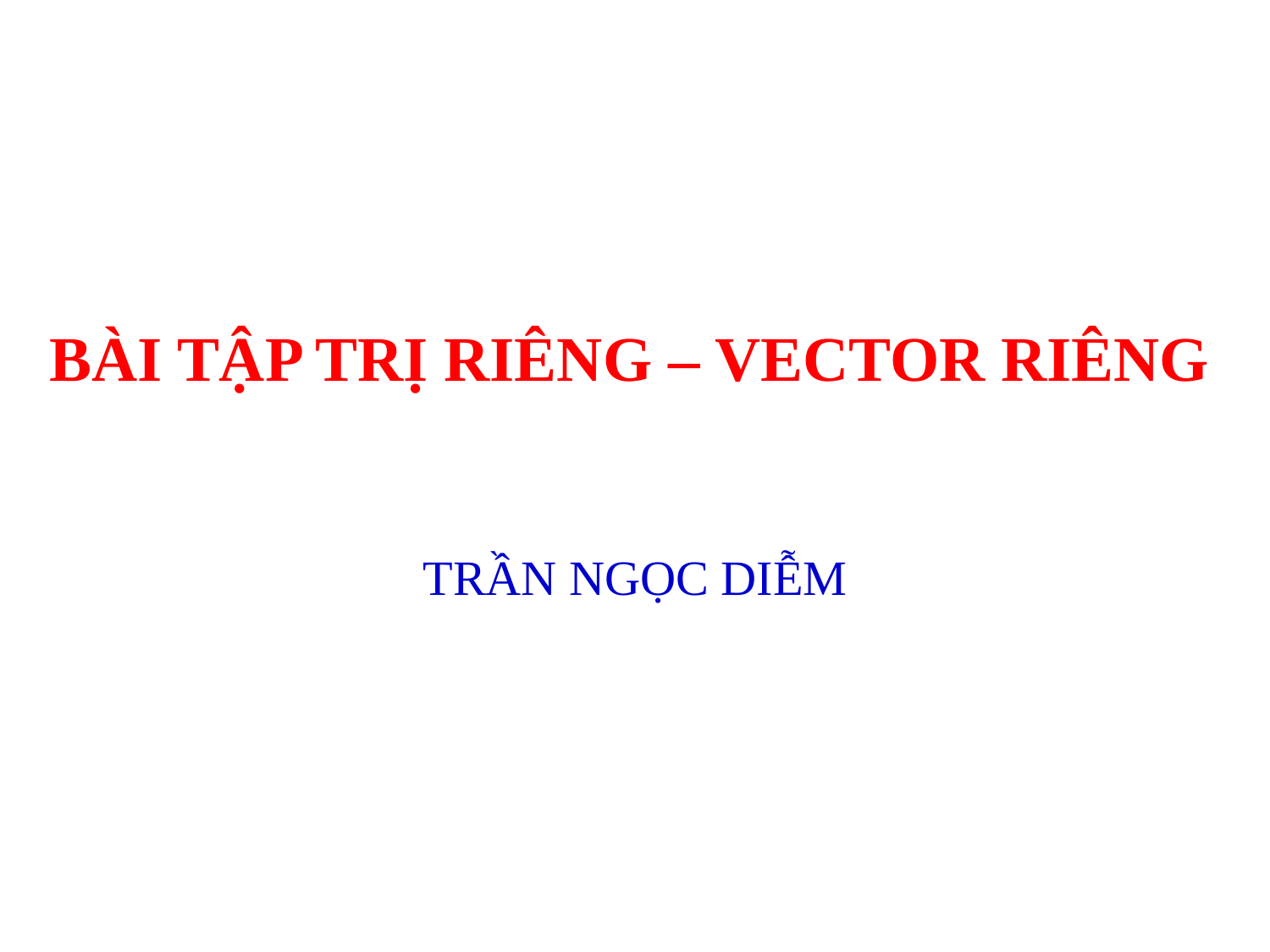

# BÀI TẬP TRỊ RIÊNG – VECTOR RIÊNG
TRẦN NGỌC DIỄM